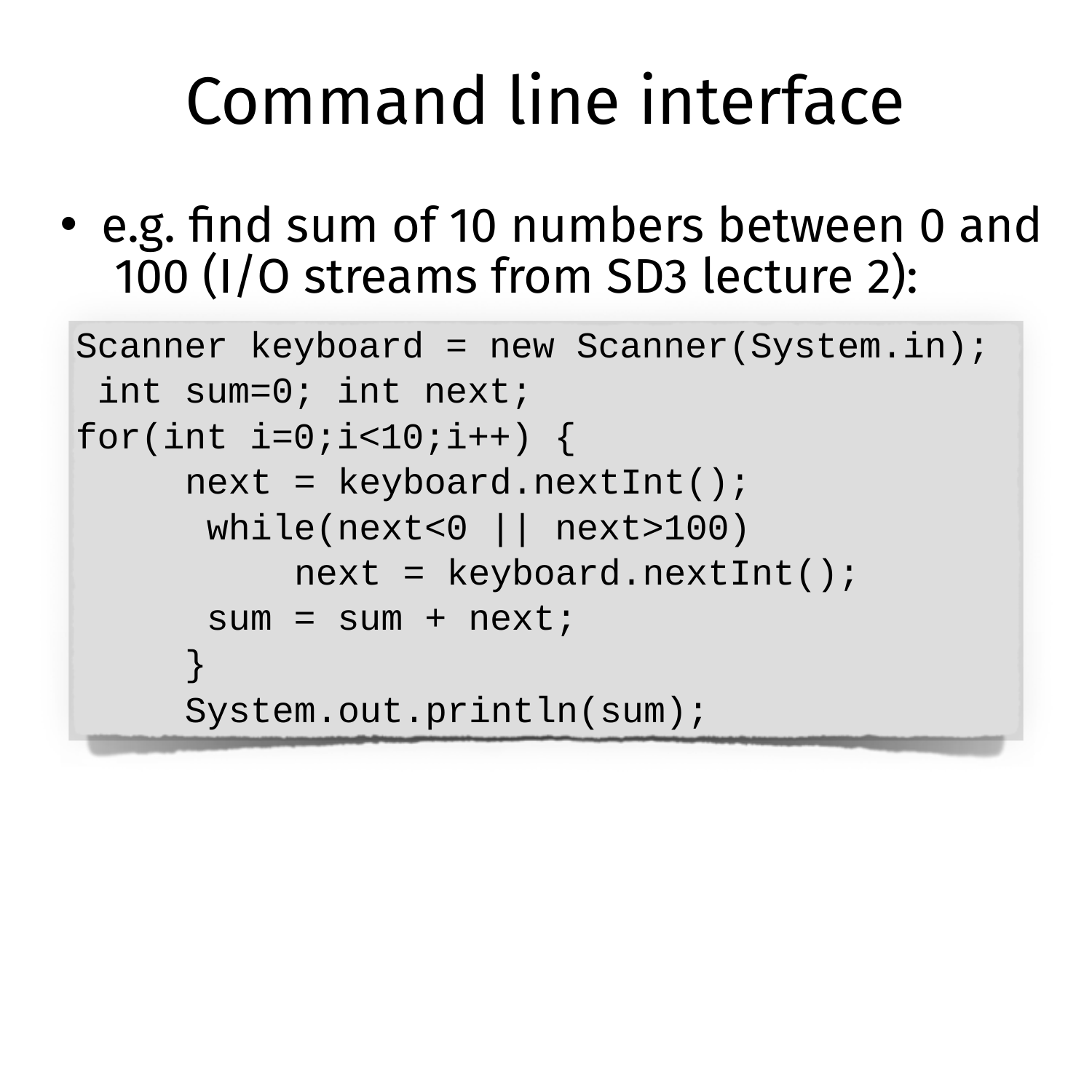

# Command line interface
e.g. find sum of 10 numbers between 0 and  100 (I/O streams from SD3 lecture 2):
Scanner keyboard = new Scanner(System.in);  int sum=0; int next;
for(int i=0;i<10;i++) {
next = keyboard.nextInt();  while(next<0 || next>100)
next = keyboard.nextInt();  sum = sum + next;
}
System.out.println(sum);